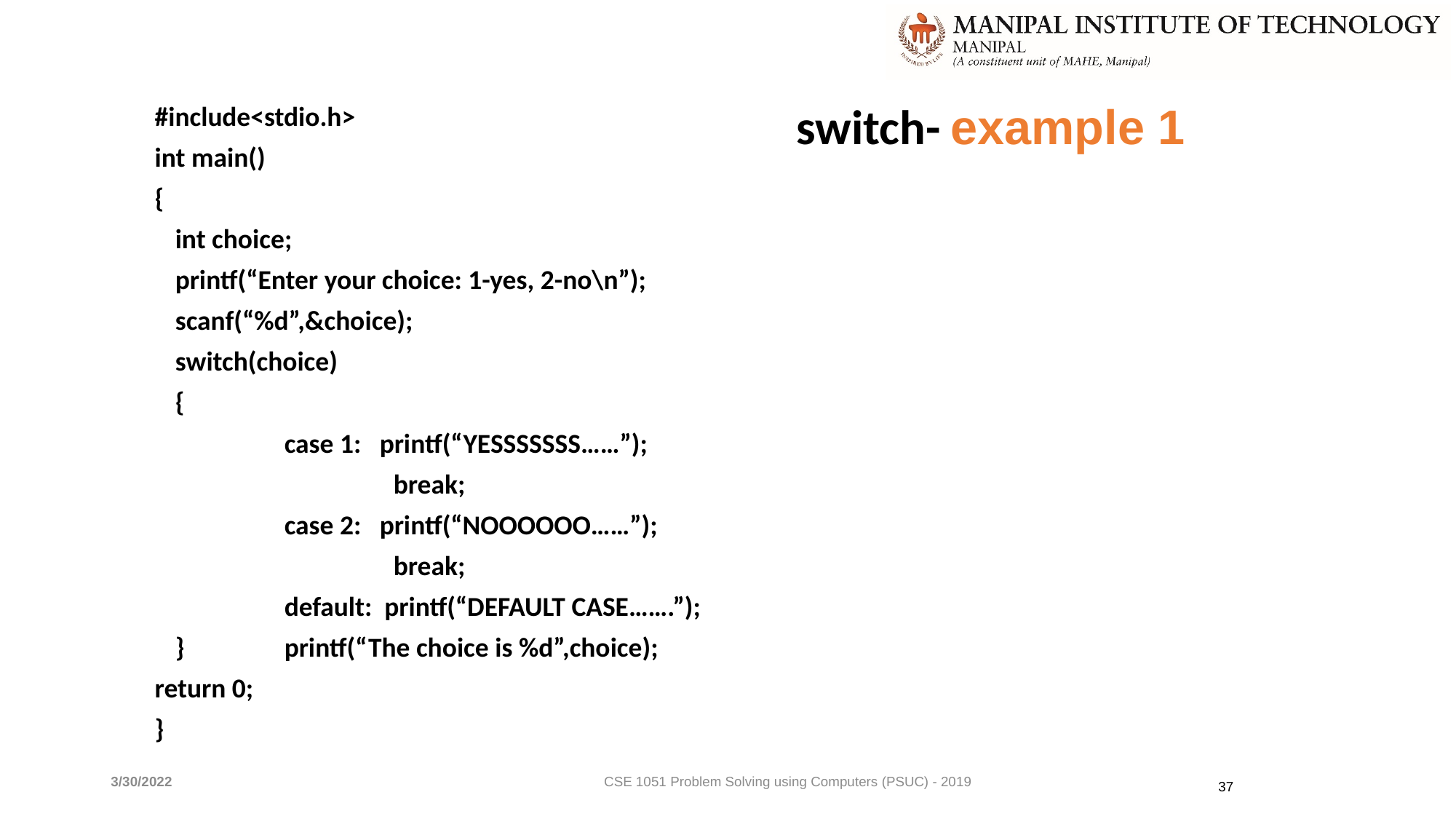

# switch- example 1
#include<stdio.h>
int main()
{
	int choice;
	printf(“Enter your choice: 1-yes, 2-no\n”);
	scanf(“%d”,&choice);
	switch(choice)
	{
		case 1:   printf(“YESSSSSSS……”);
		     	break;
		case 2:   printf(“NOOOOOO……”);
		     	break;
		default:  printf(“DEFAULT CASE…….”);
	}	printf(“The choice is %d”,choice);
return 0;
}

3/30/2022
CSE 1051 Problem Solving using Computers (PSUC) - 2019
37